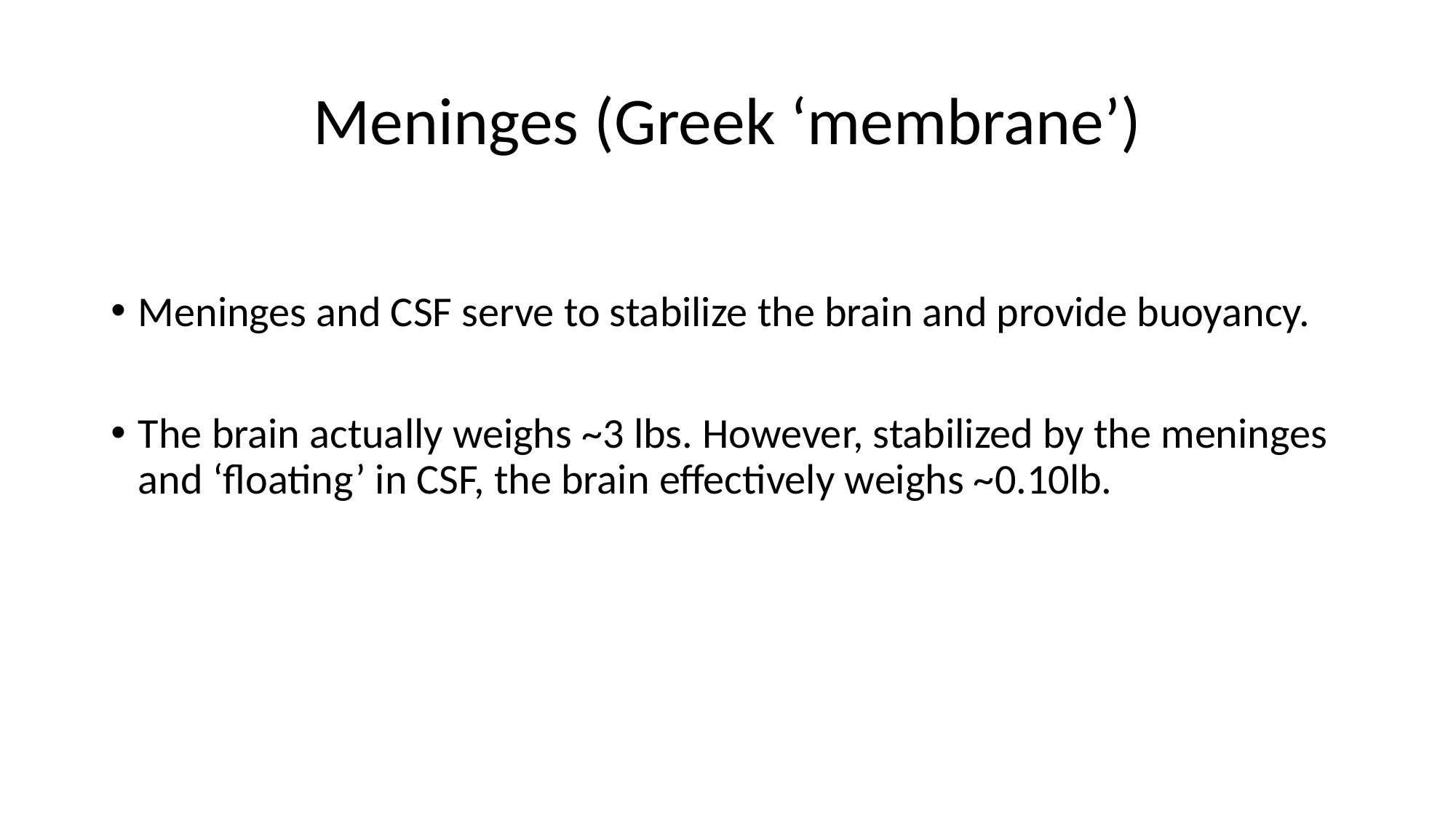

# Meninges (Greek ‘membrane’)

Meninges and CSF serve to stabilize the brain and provide buoyancy.

The brain actually weighs ~3 lbs. However, stabilized by the meninges and ‘floating’ in CSF, the brain effectively weighs ~0.10lb.